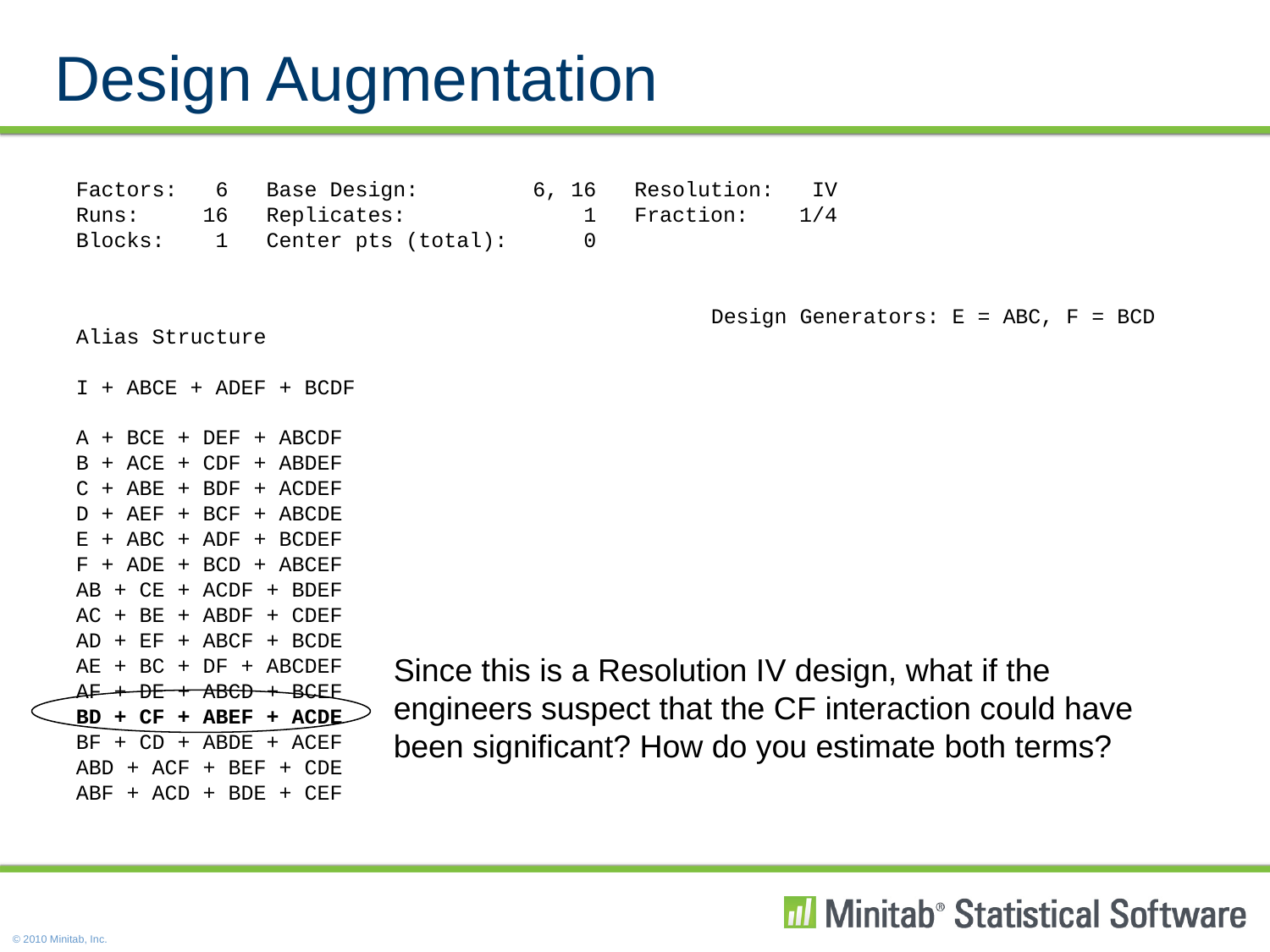

Design Augmentation
Factors:   6   Base Design:         6, 16   Resolution:   IV
Runs:     16   Replicates:              1   Fraction:    1/4
Blocks:    1   Center pts (total):      0

					Design Generators: E = ABC, F = BCD

Alias Structure

I + ABCE + ADEF + BCDF

A + BCE + DEF + ABCDF
B + ACE + CDF + ABDEF
C + ABE + BDF + ACDEF
D + AEF + BCF + ABCDE
E + ABC + ADF + BCDEF
F + ADE + BCD + ABCEF
AB + CE + ACDF + BDEF
AC + BE + ABDF + CDEF
AD + EF + ABCF + BCDE
AE + BC + DF + ABCDEF
AF + DE + ABCD + BCEF
BD + CF + ABEF + ACDE
BF + CD + ABDE + ACEF
ABD + ACF + BEF + CDE
ABF + ACD + BDE + CEF
Since this is a Resolution IV design, what if the engineers suspect that the CF interaction could have been significant? How do you estimate both terms?